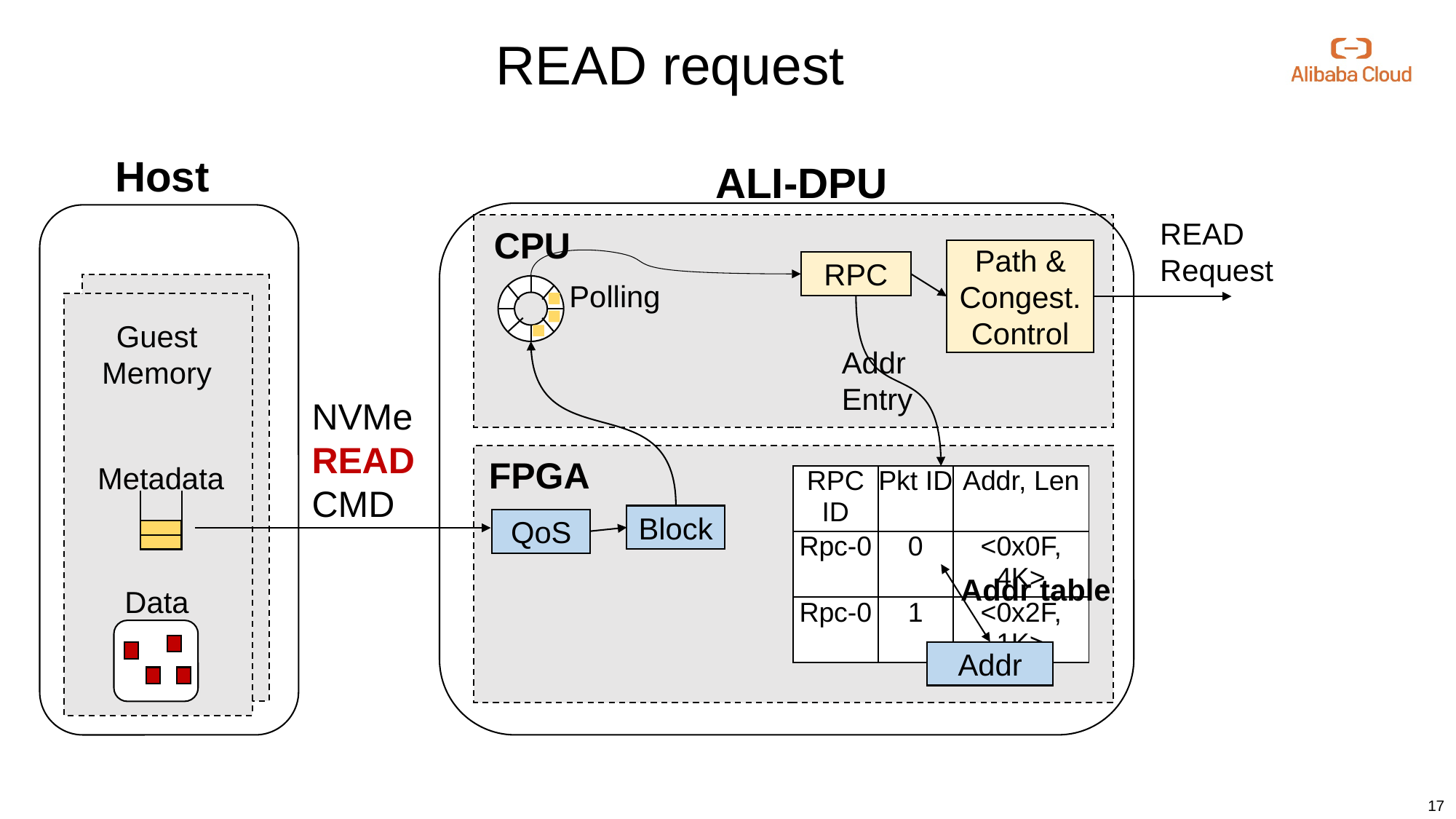

# READ request
Host
ALI-DPU

READ Request

CPU
Path & Congest. Control
RPC
Polling

Guest Memory
Addr
Entry
NVMe
READ
CMD

FPGA
Metadata
| RPC ID | Pkt ID | Addr, Len |
| --- | --- | --- |
| Rpc-0 | 0 | <0x0F, 4K> |
| Rpc-0 | 1 | <0x2F, 1K> |

Block
QoS
Addr table
Data

Addr
17